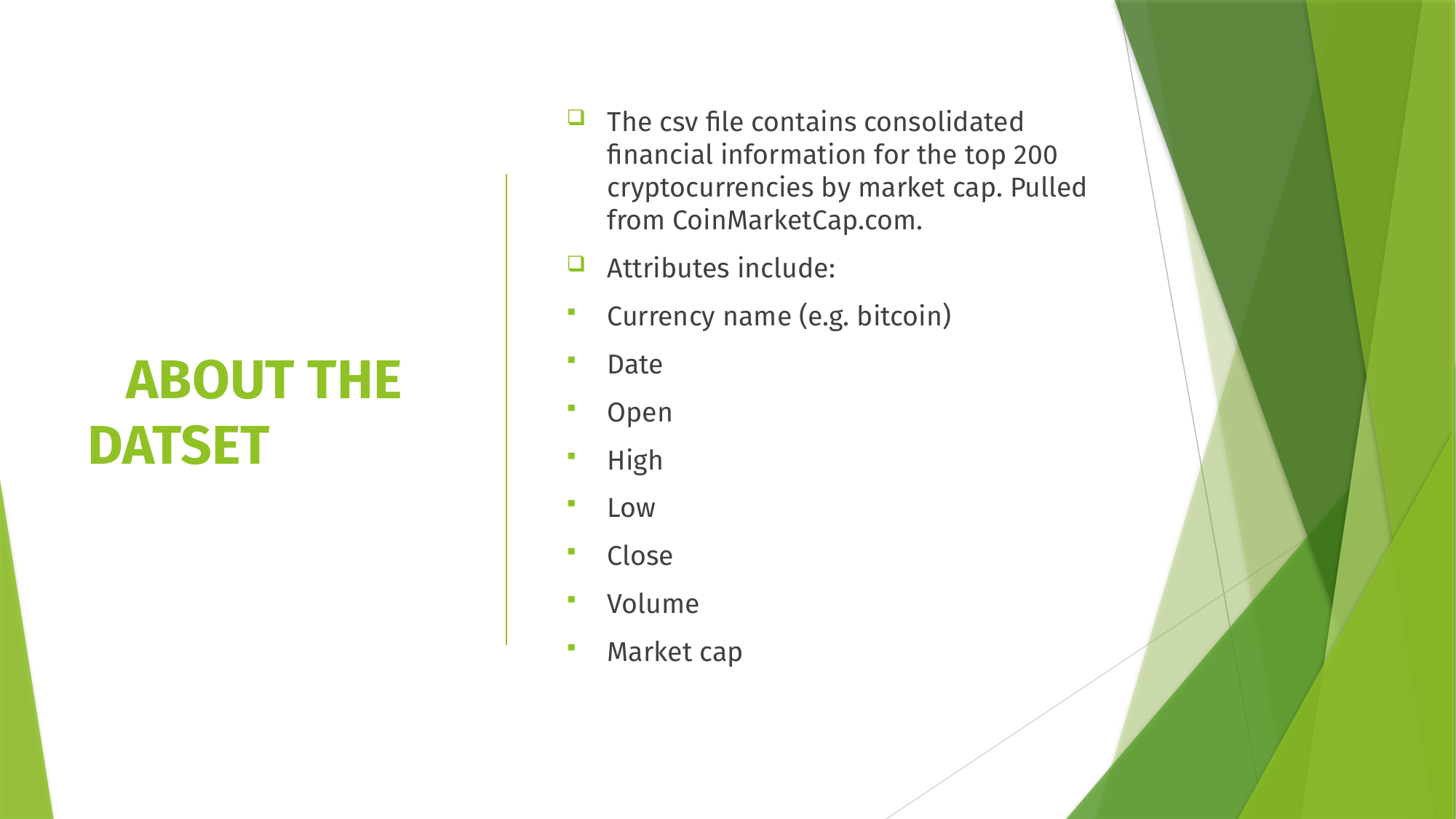

# ABOUT THE DATSET
The csv file contains consolidated financial information for the top 200 cryptocurrencies by market cap. Pulled from CoinMarketCap.com.
Attributes include:
Currency name (e.g. bitcoin)
Date
Open
High
Low
Close
Volume
Market cap